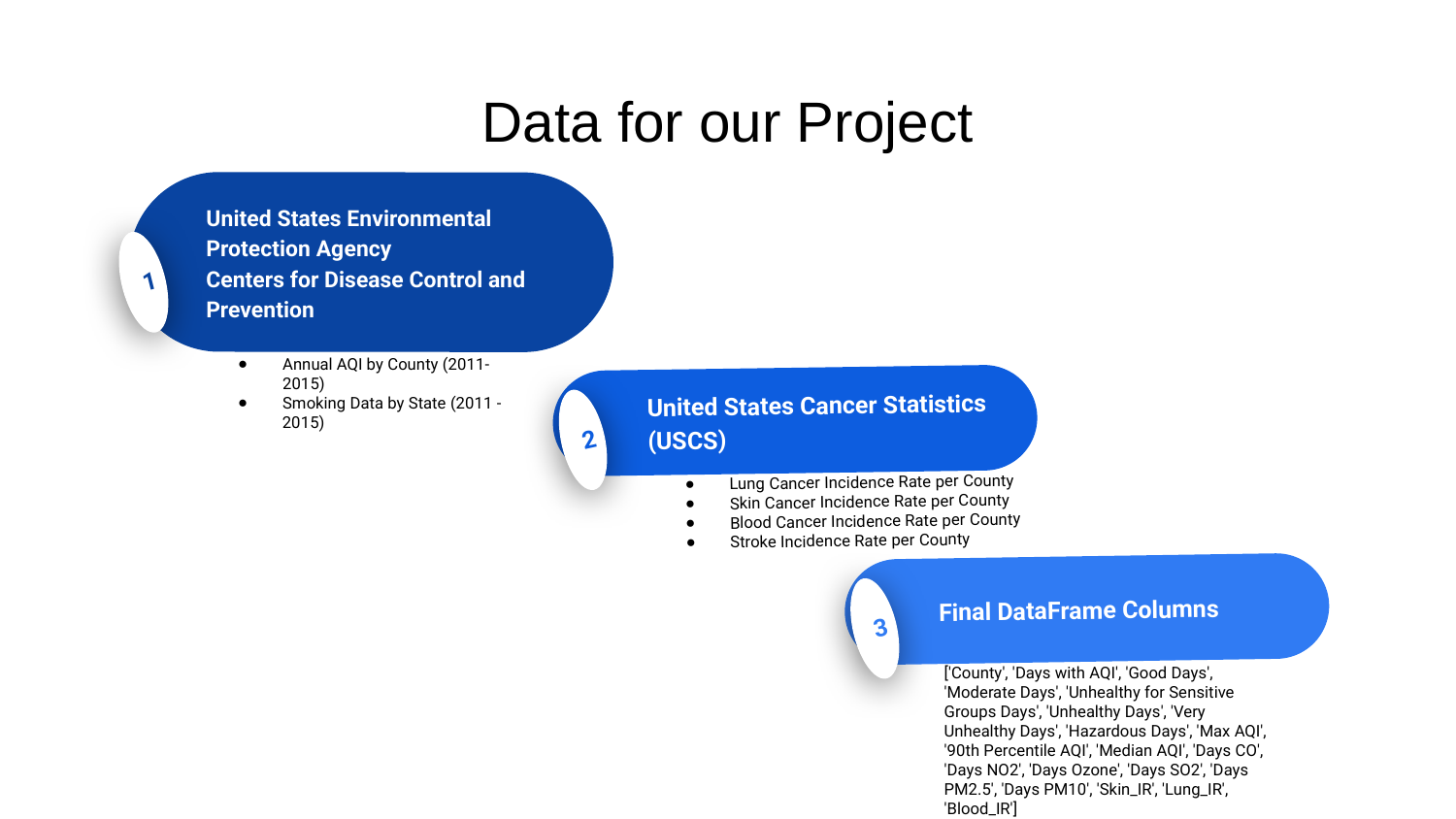

# Data for our Project

United States Environmental Protection Agency
Centers for Disease Control and Prevention
Annual AQI by County (2011-2015)
Smoking Data by State (2011 -2015)
1

United States Cancer Statistics (USCS)
Lung Cancer Incidence Rate per County
Skin Cancer Incidence Rate per County
Blood Cancer Incidence Rate per County
Stroke Incidence Rate per County
2

Final DataFrame Columns
['County', 'Days with AQI', 'Good Days', 'Moderate Days', 'Unhealthy for Sensitive Groups Days', 'Unhealthy Days', 'Very Unhealthy Days', 'Hazardous Days', 'Max AQI', '90th Percentile AQI', 'Median AQI', 'Days CO', 'Days NO2', 'Days Ozone', 'Days SO2', 'Days PM2.5', 'Days PM10', 'Skin_IR', 'Lung_IR', 'Blood_IR']
3